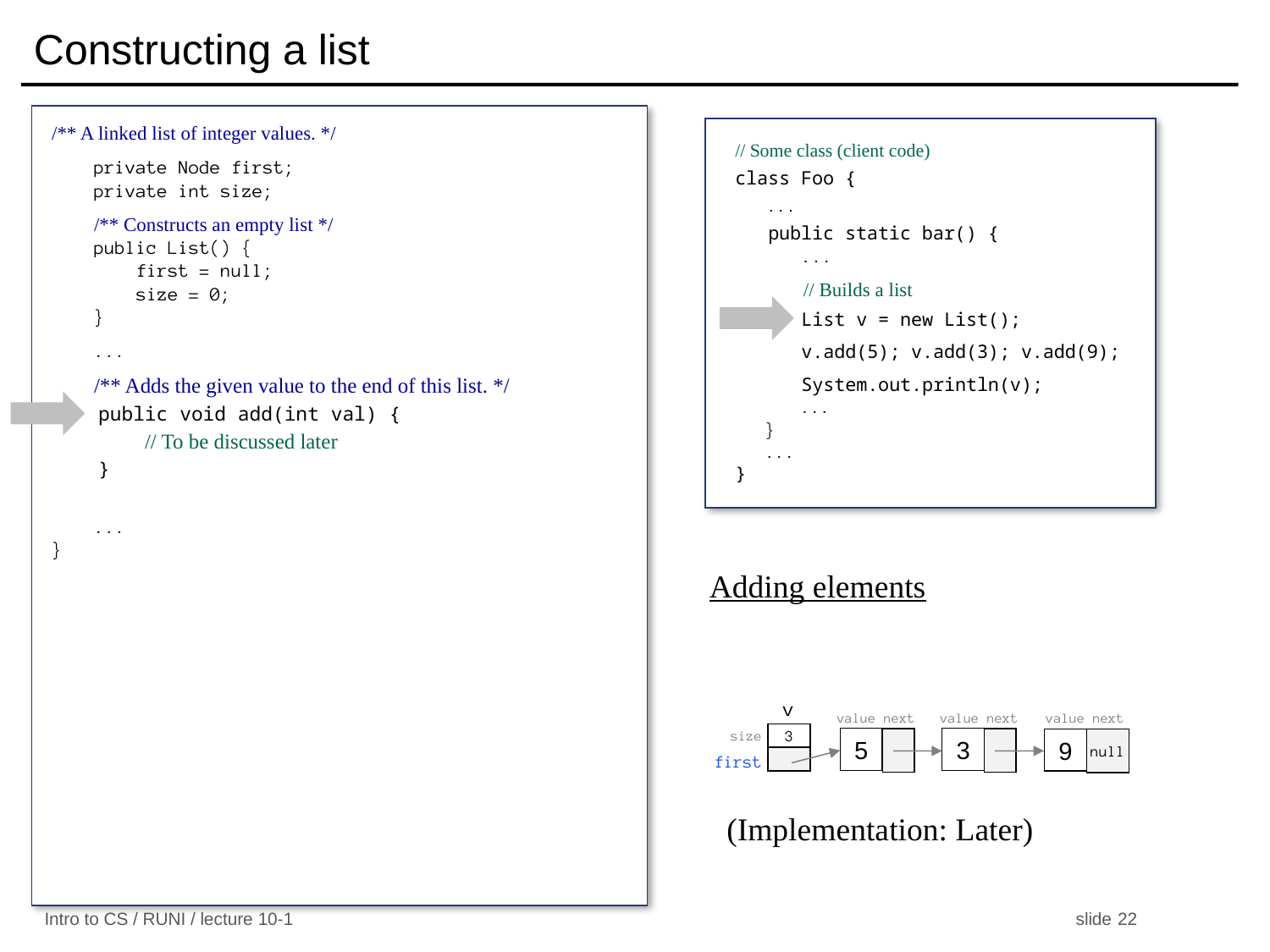

# Constructing a list
/** A linked list of integer values. */
    private Node first;
    private int size;
    /** Constructs an empty list */
    public List() {
        first = null;
        size = 0;
    }
    ...
    /** Adds the given value to the end of this list. */
    public void add(int val) {
        // To be discussed later
    }

    ...
}
// Some class (client code)
class Foo {
   ...
   public static bar() {
      ...
              // Builds a list
      List v = new List();
      v.add(5); v.add(3); v.add(9);
      System.out.println(v);
       ...
   }
   ...
}

Adding elements

v
3
size
first

value next
value next
value next
5

3

null
9

(Implementation: Later)